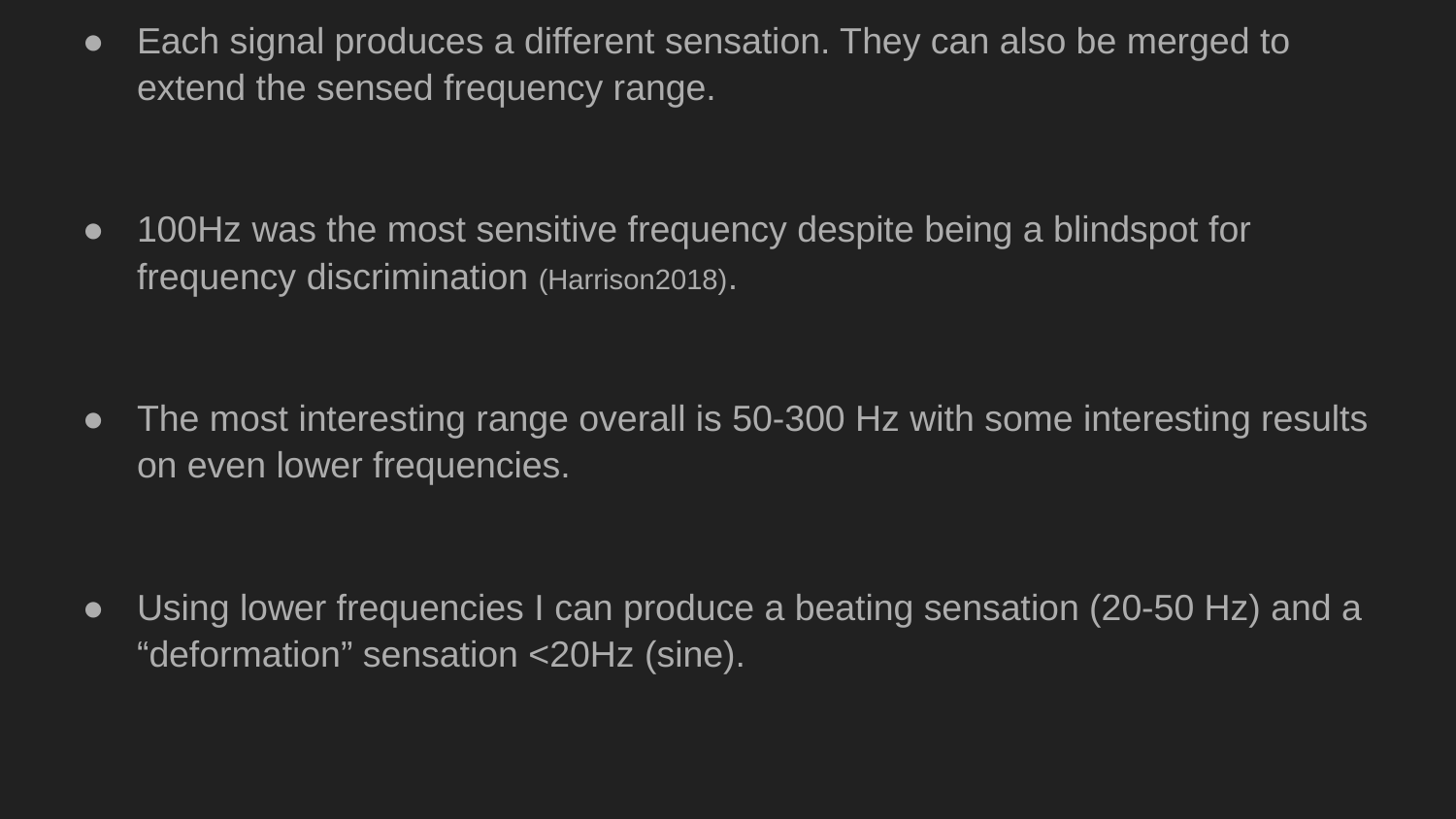

Each signal produces a different sensation. They can also be merged to extend the sensed frequency range.

100Hz was the most sensitive frequency despite being a blindspot for frequency discrimination (Harrison2018).

The most interesting range overall is 50-300 Hz with some interesting results on even lower frequencies.

Using lower frequencies I can produce a beating sensation (20-50 Hz) and a “deformation” sensation <20Hz (sine).